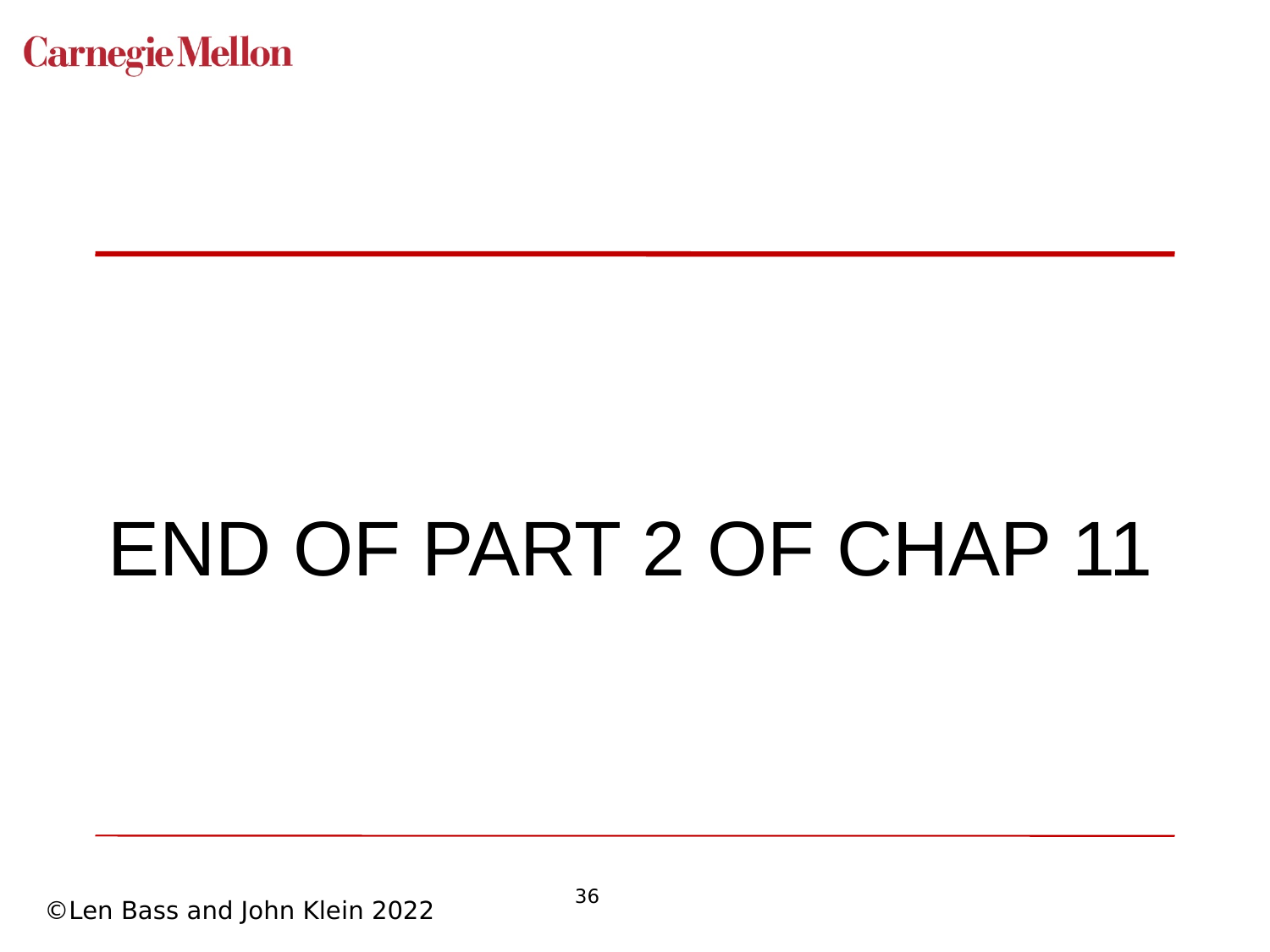

#

END OF PART 2 OF CHAP 11